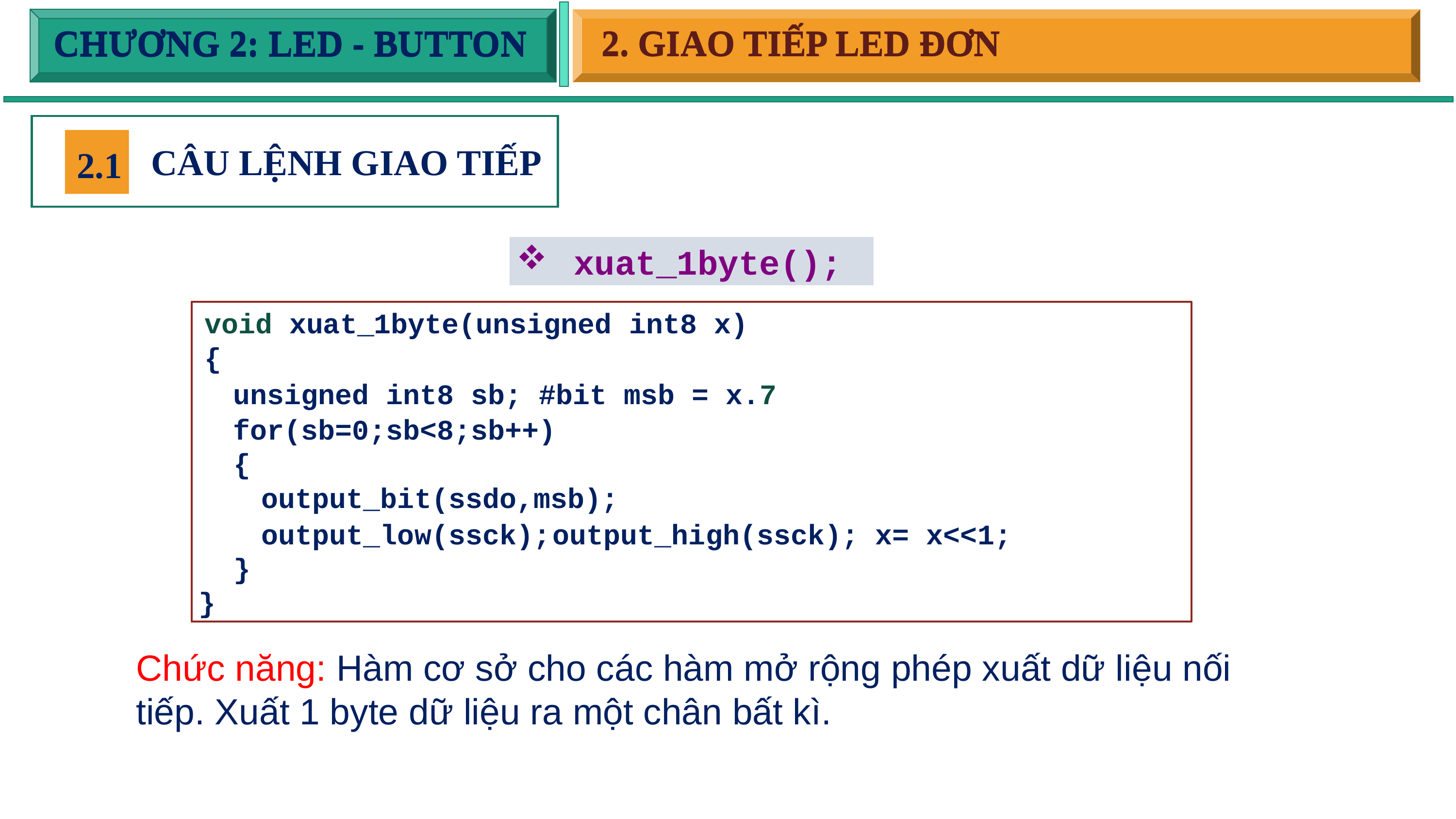

2. GIAO TIẾP LED ĐƠN
CHƯƠNG 2: LED - BUTTON
2. GIAO TIẾP LED ĐƠN
CHƯƠNG 2: LED - BUTTON

CÂU LỆNH GIAO TIẾP
2.1
 xuat_1byte();
void xuat_1byte(unsigned int8 x)
{
unsigned int8 sb; #bit msb = x.7 for(sb=0;sb<8;sb++)
{
output_bit(ssdo,msb);
output_low(ssck);	output_high(ssck); x= x<<1;
}
}
Chức năng: Hàm cơ sở cho các hàm mở rộng phép xuất dữ liệu nối tiếp. Xuất 1 byte dữ liệu ra một chân bất kì.